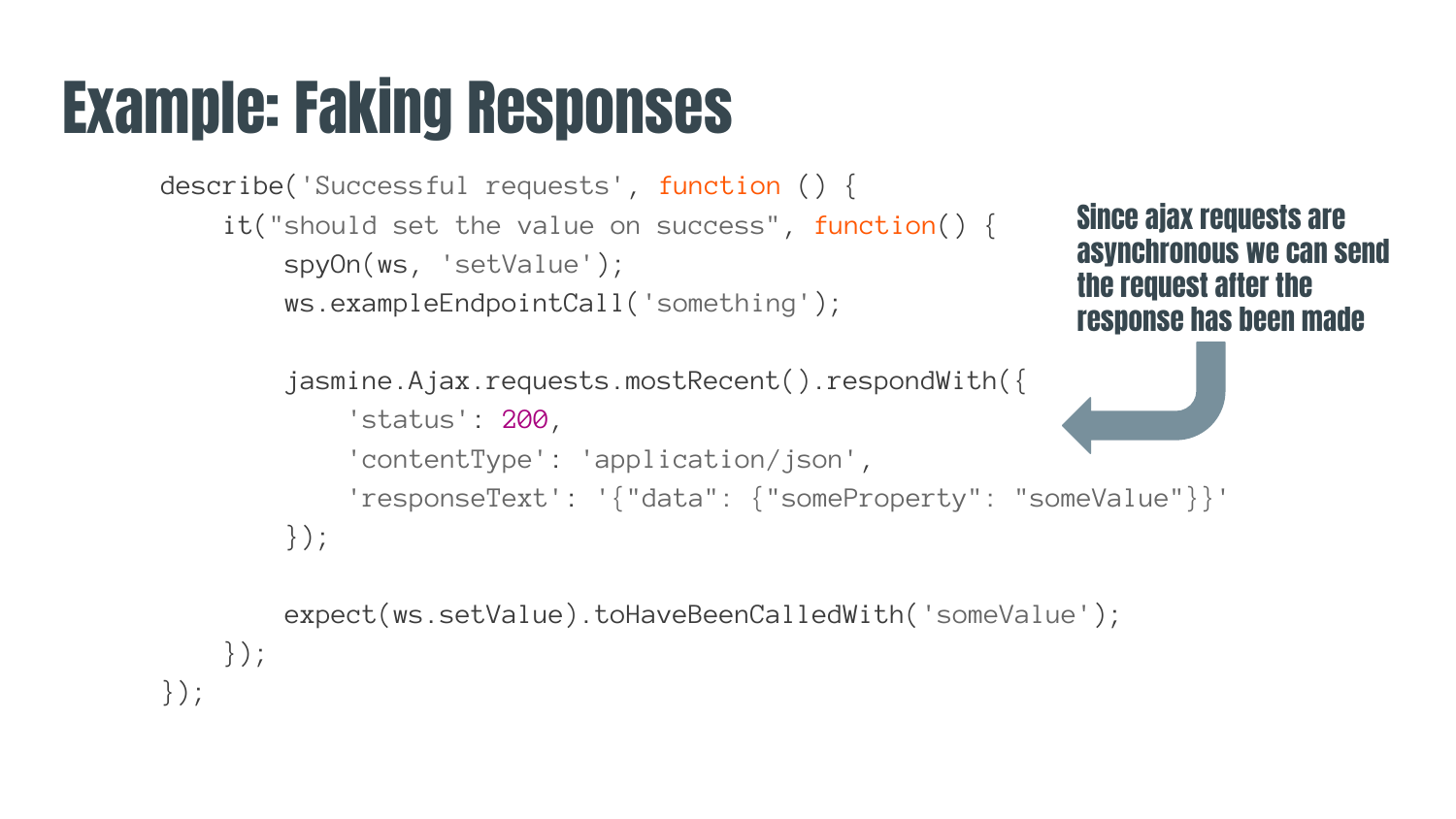

# Example: Faking Responses
describe('Successful requests', function () {
    it("should set the value on success", function() {
        spyOn(ws, 'setValue');
        ws.exampleEndpointCall('something');
        jasmine.Ajax.requests.mostRecent().respondWith({
            'status': 200,
            'contentType': 'application/json',
            'responseText': '{"data": {"someProperty": "someValue"}}'
        });
        expect(ws.setValue).toHaveBeenCalledWith('someValue');
    });
});
Since ajax requests are asynchronous we can send the request after the response has been made